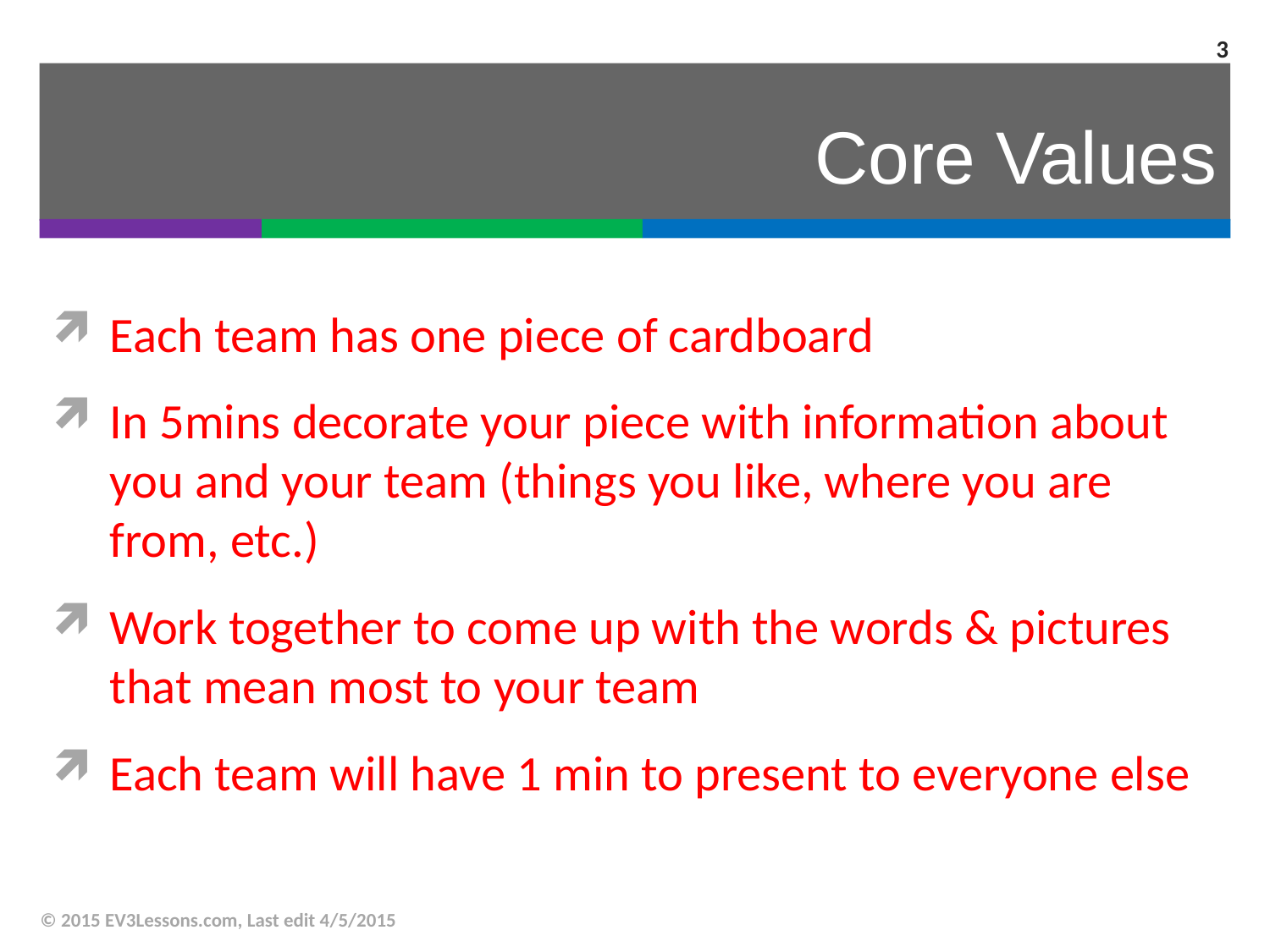

3
# Core Values
Each team has one piece of cardboard
In 5mins decorate your piece with information about you and your team (things you like, where you are from, etc.)
Work together to come up with the words & pictures that mean most to your team
Each team will have 1 min to present to everyone else

© 2015 EV3Lessons.com, Last edit 4/5/2015